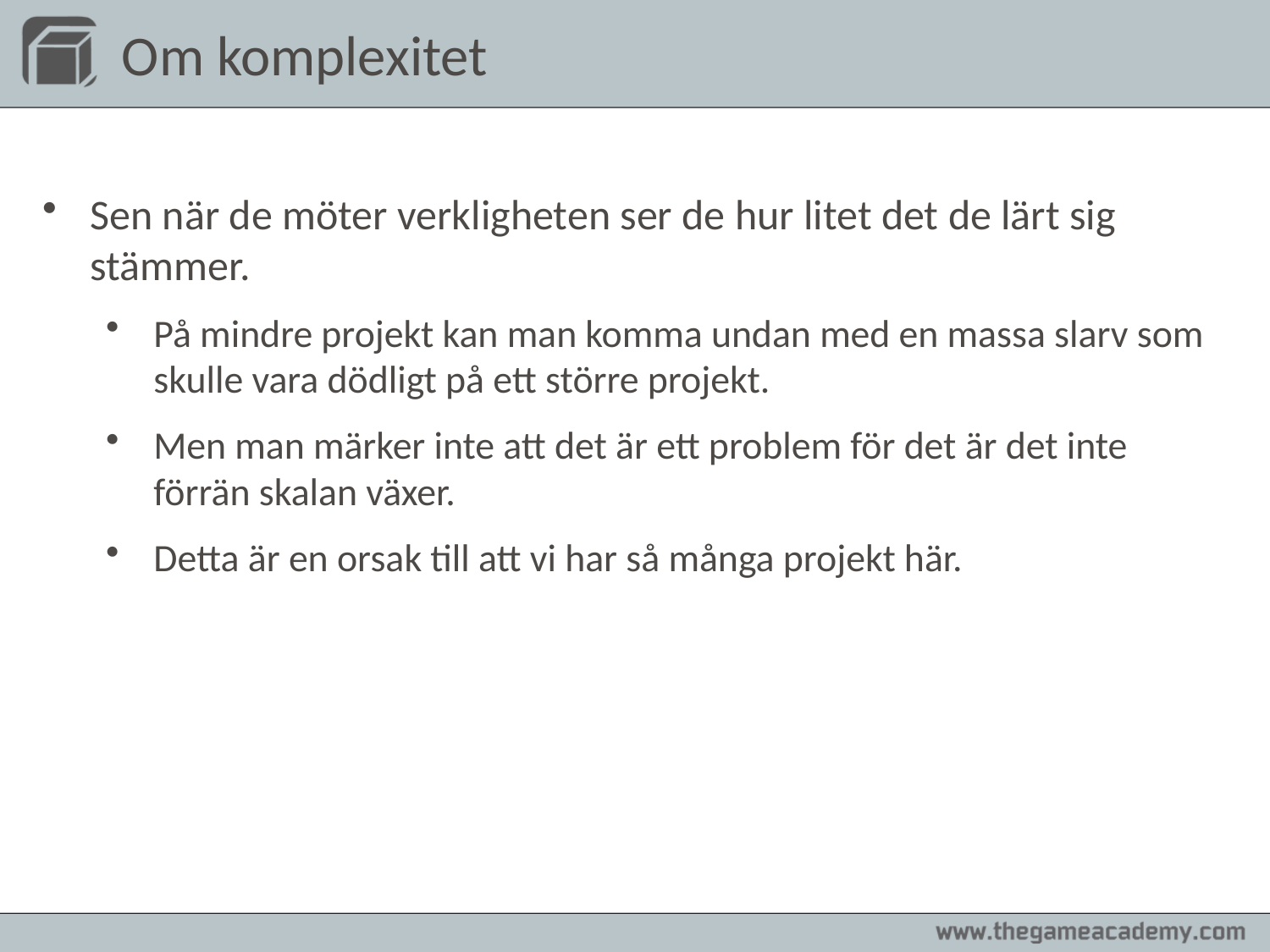

# Om komplexitet

Sen när de möter verkligheten ser de hur litet det de lärt sig stämmer.
På mindre projekt kan man komma undan med en massa slarv som skulle vara dödligt på ett större projekt.
Men man märker inte att det är ett problem för det är det inte förrän skalan växer.
Detta är en orsak till att vi har så många projekt här.